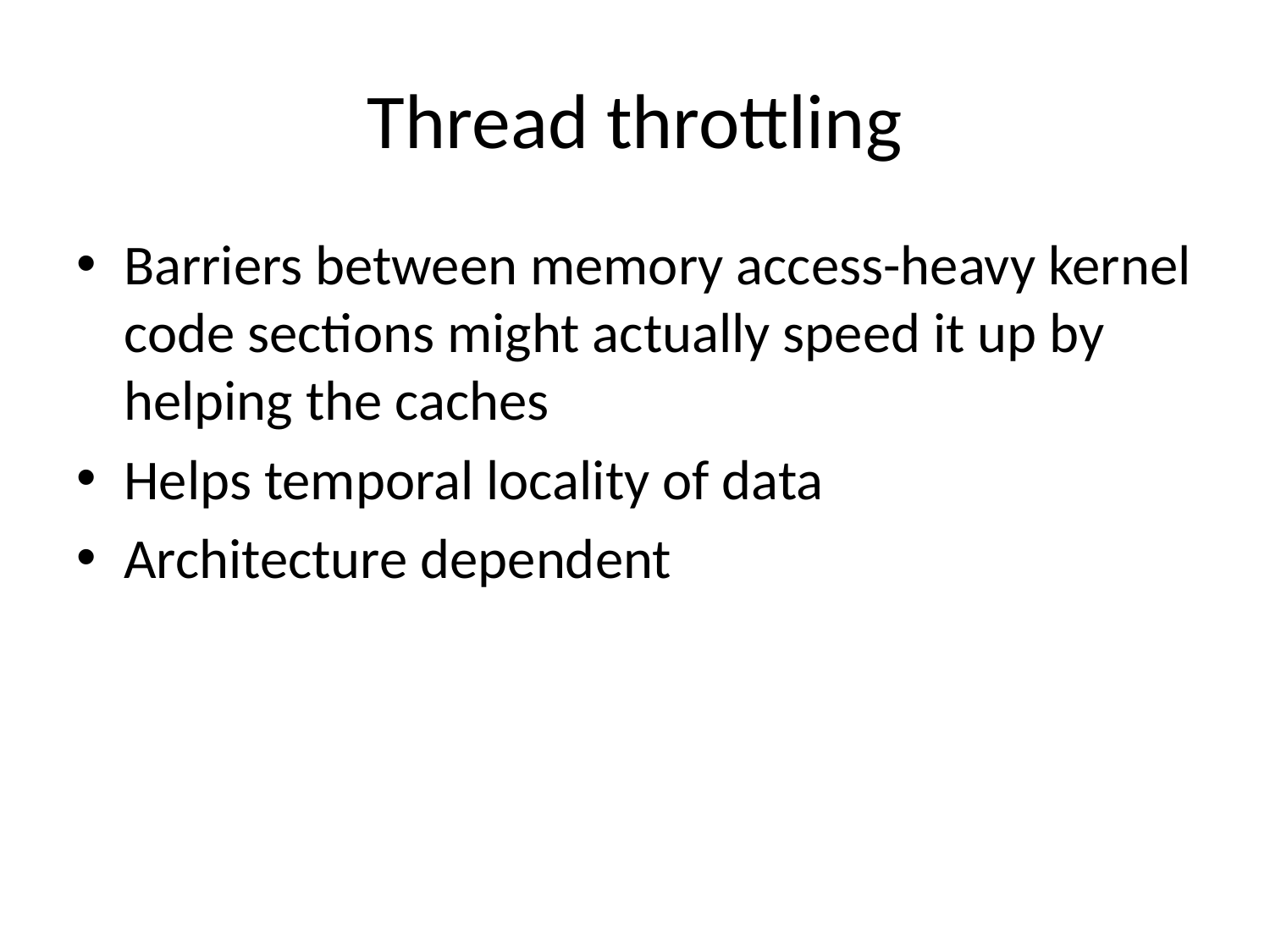

# Thread throttling
Barriers between memory access-heavy kernel code sections might actually speed it up by helping the caches
Helps temporal locality of data
Architecture dependent